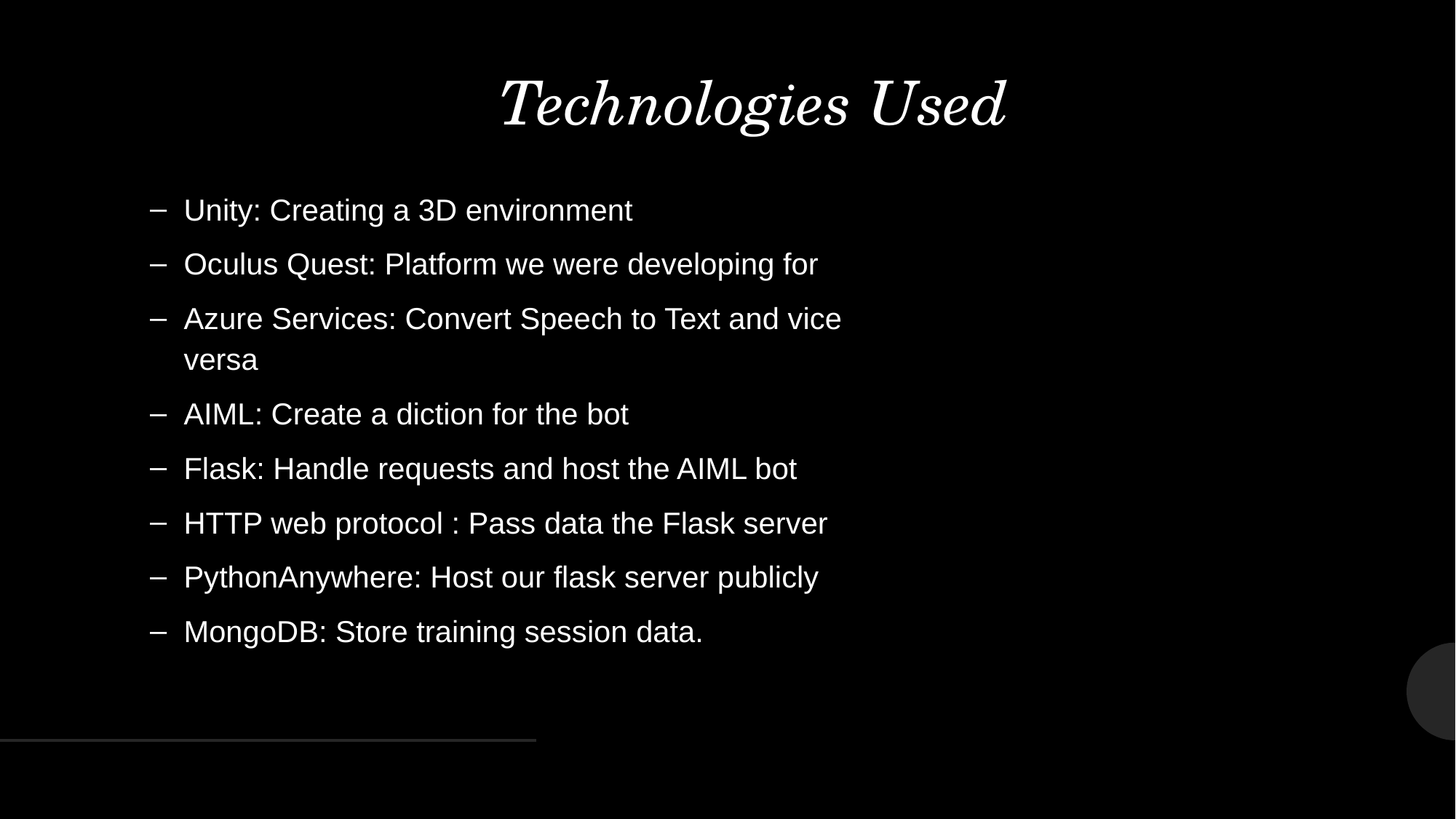

# Technologies Used
Unity: Creating a 3D environment
Oculus Quest: Platform we were developing for
Azure Services: Convert Speech to Text and vice versa
AIML: Create a diction for the bot
Flask: Handle requests and host the AIML bot
HTTP web protocol : Pass data the Flask server
PythonAnywhere: Host our flask server publicly
MongoDB: Store training session data.